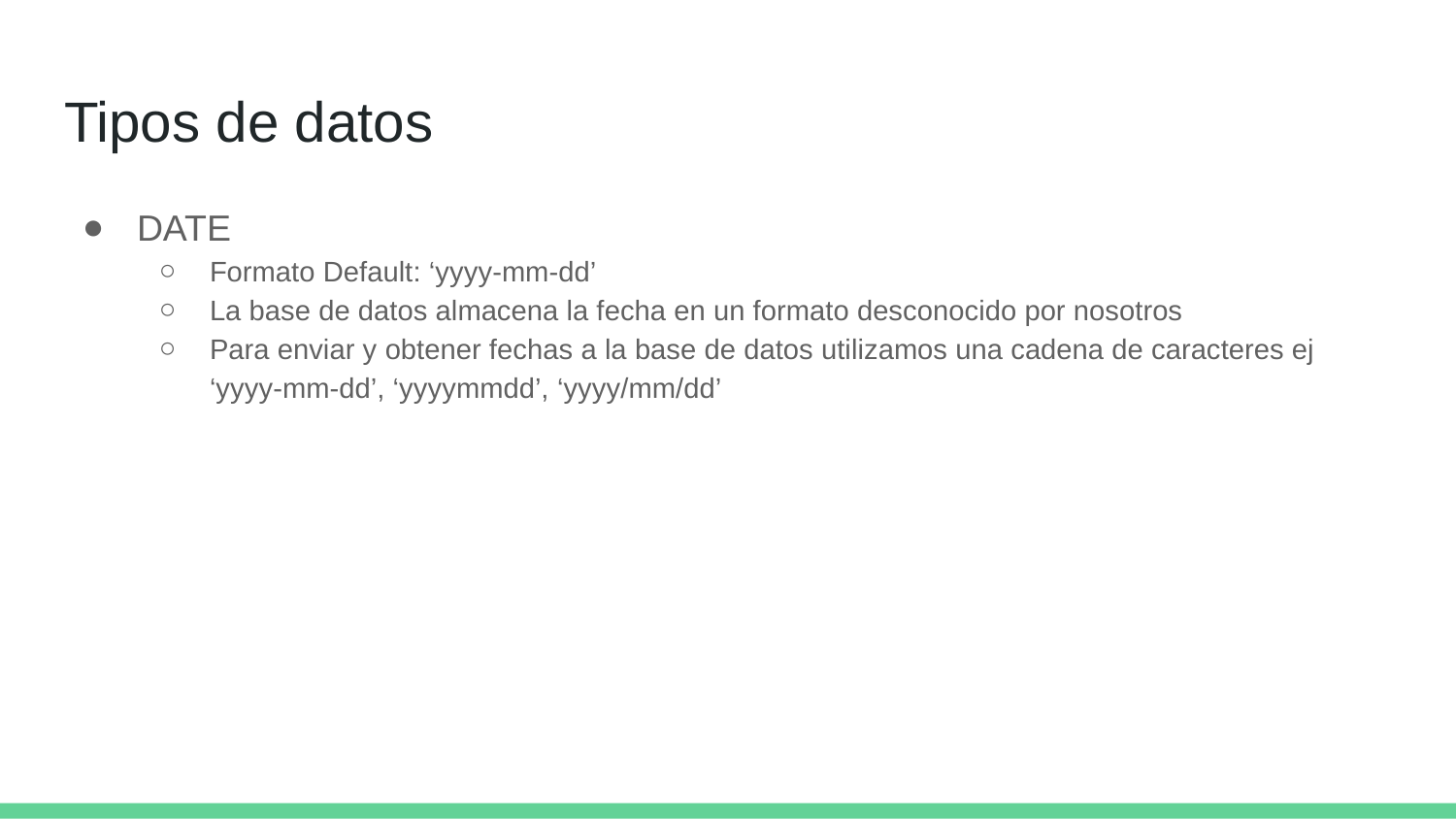

# Tipos de datos
DATE
Formato Default: ‘yyyy-mm-dd’
La base de datos almacena la fecha en un formato desconocido por nosotros
Para enviar y obtener fechas a la base de datos utilizamos una cadena de caracteres ej ‘yyyy-mm-dd’, ‘yyyymmdd’, ‘yyyy/mm/dd’